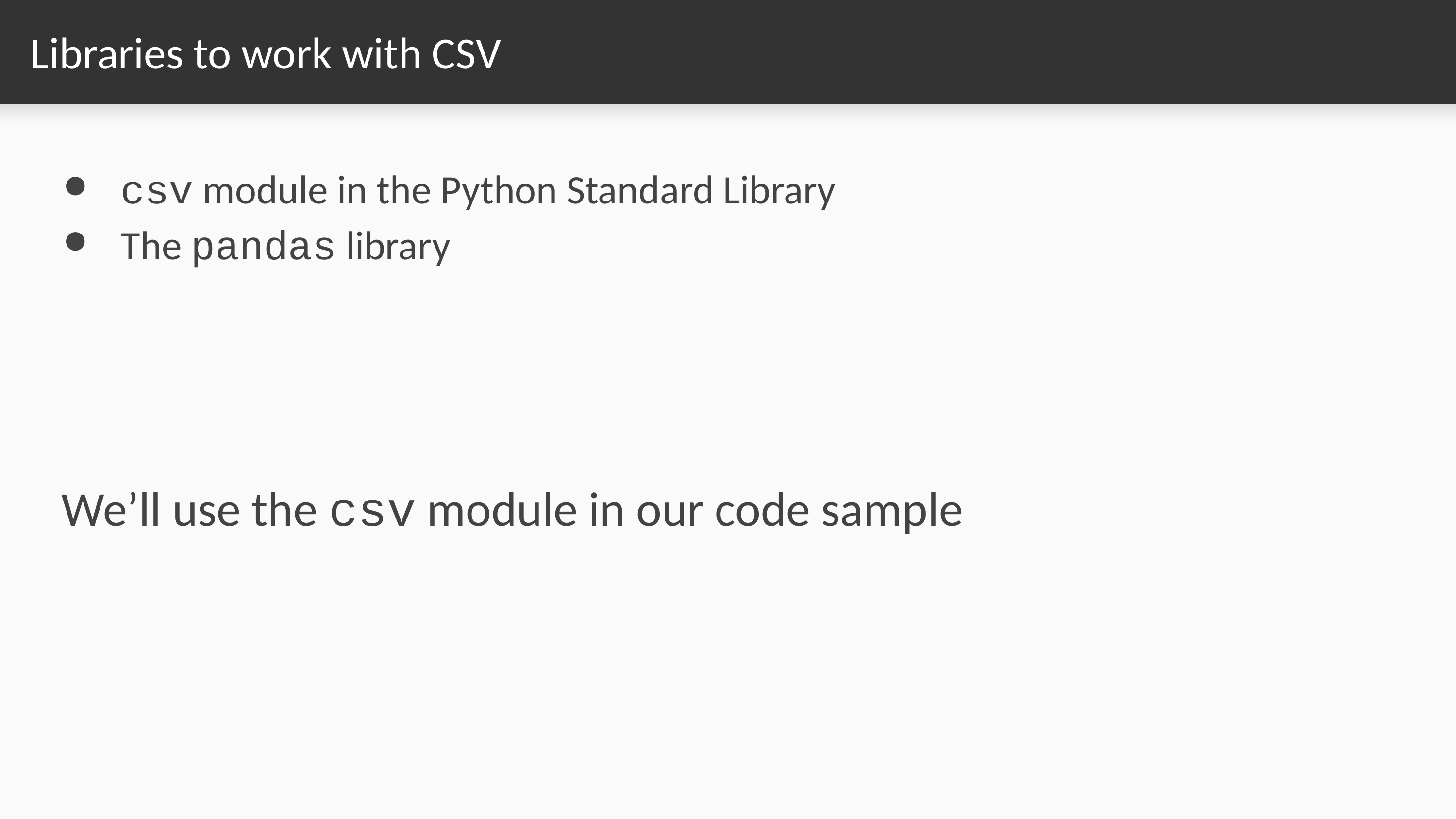

# Libraries to work with CSV
csv module in the Python Standard Library
The pandas library

We’ll use the csv module in our code sample